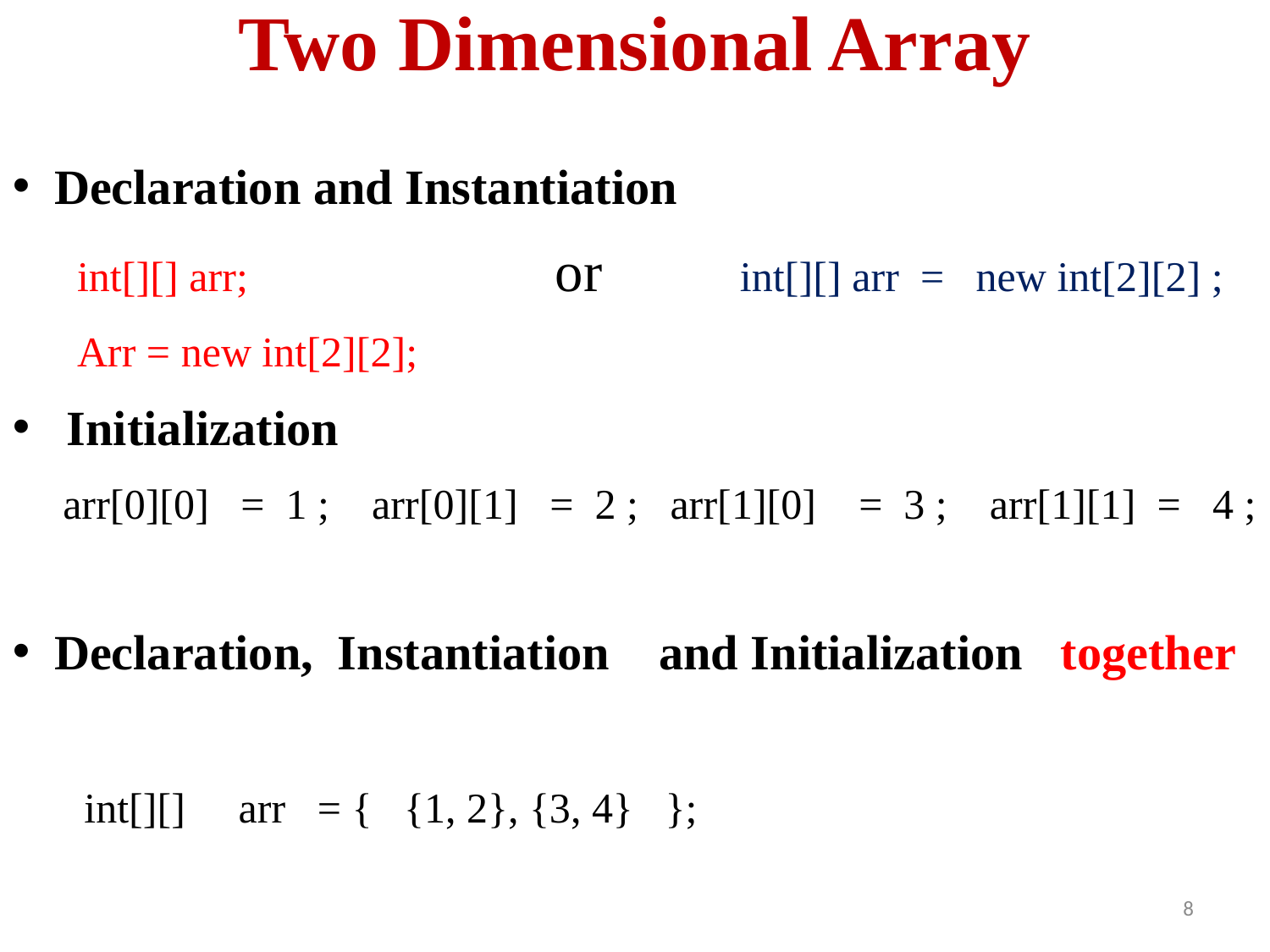

# Two Dimensional Array

  Declaration and Instantiation
int[][] arr;                             or             int[][] arr  =   new int[2][2] ;
Arr = new int[2][2];
   Initialization
    arr[0][0]   =  1 ;    arr[0][1]   =  2 ;   arr[1][0]    =  3 ;    arr[1][1]  =   4 ;

  Declaration,  Instantiation    and Initialization   together

      int[][]     arr   = {   {1, 2}, {3, 4}   };
8